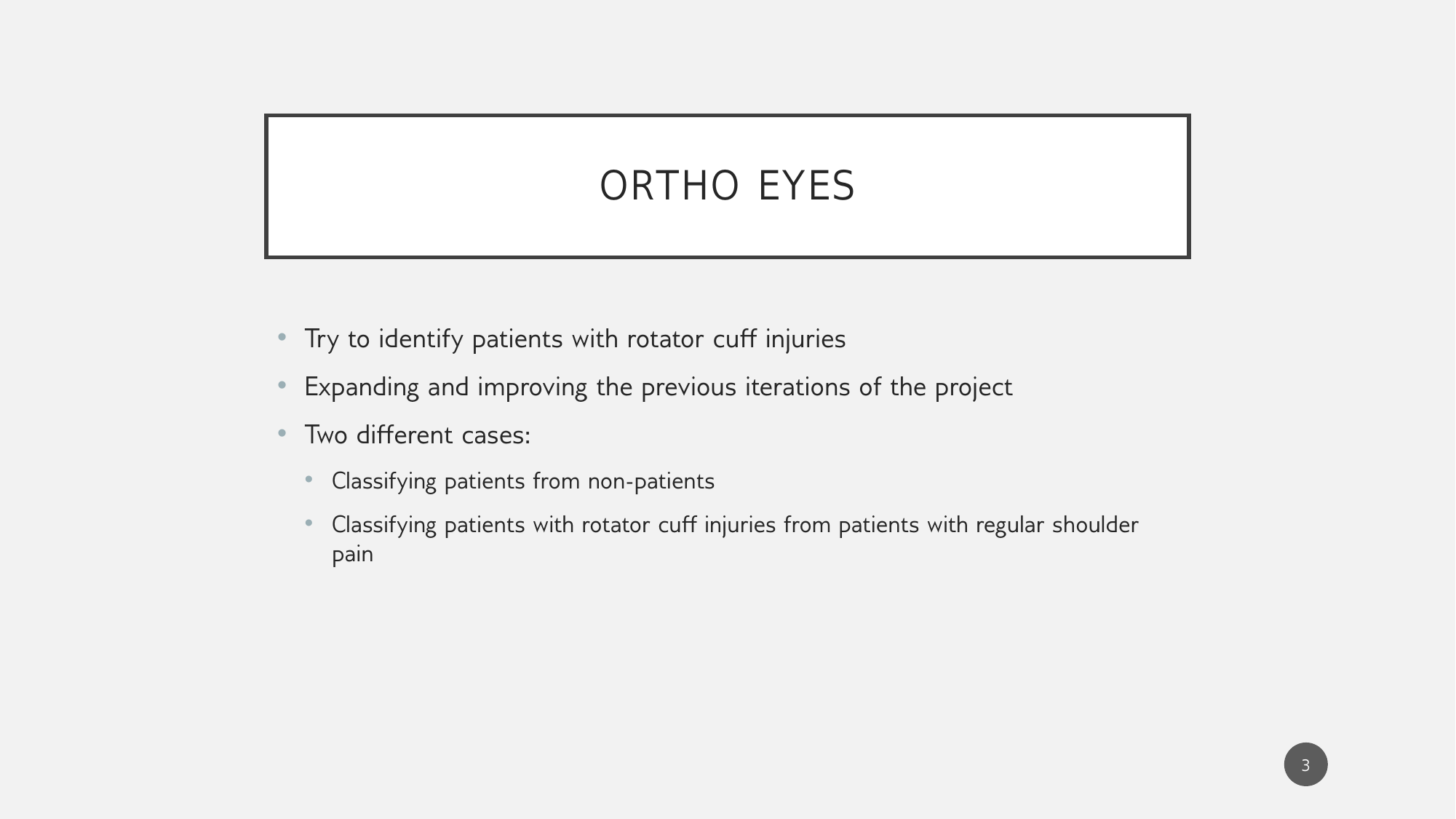

# Ortho Eyes
Try to identify patients with rotator cuff injuries
Expanding and improving the previous iterations of the project
Two different cases:
Classifying patients from non-patients
Classifying patients with rotator cuff injuries from patients with regular shoulder pain
3